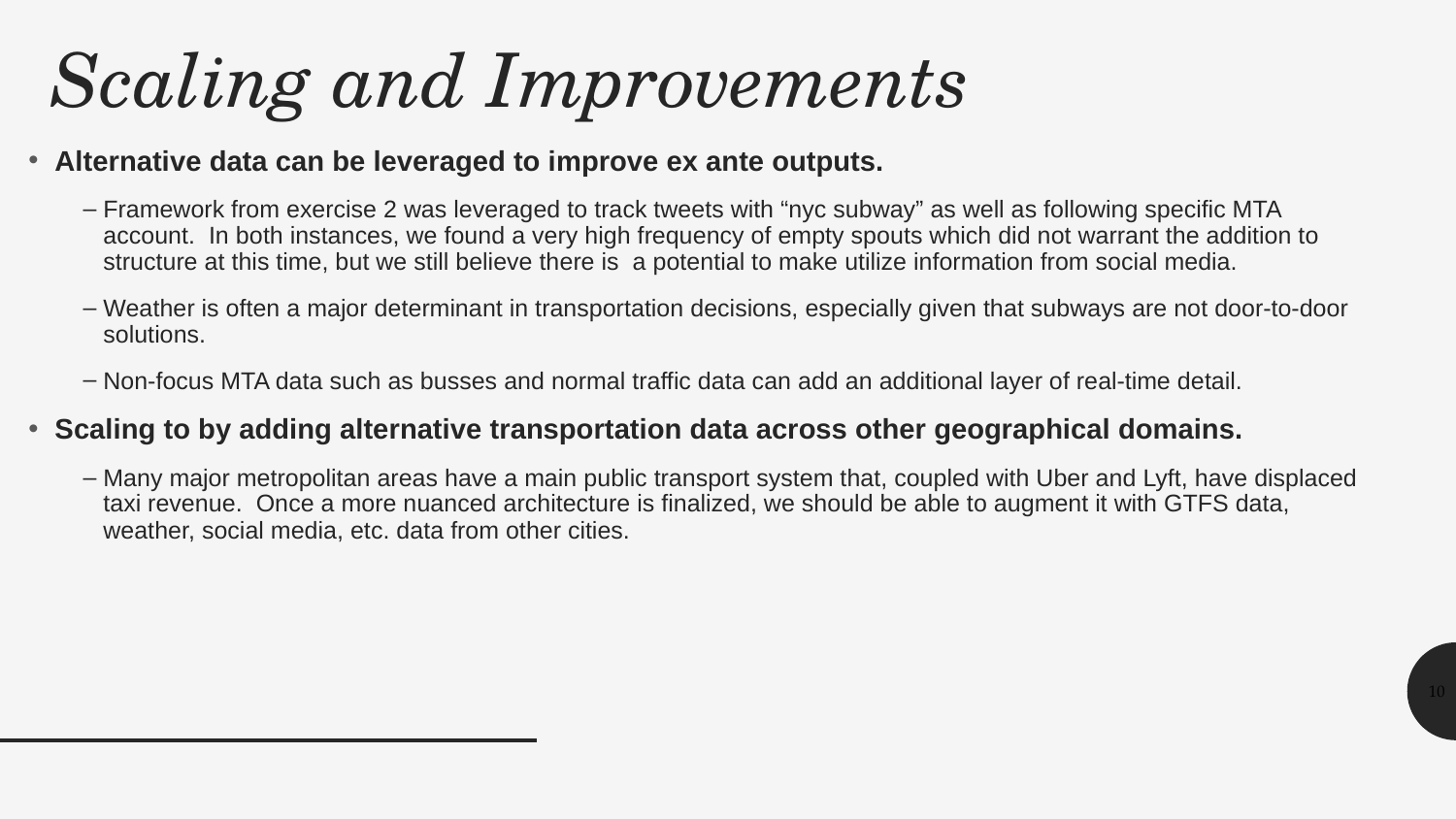

# Scaling and Improvements
Alternative data can be leveraged to improve ex ante outputs.
Framework from exercise 2 was leveraged to track tweets with “nyc subway” as well as following specific MTA account.  In both instances, we found a very high frequency of empty spouts which did not warrant the addition to structure at this time, but we still believe there is  a potential to make utilize information from social media.
Weather is often a major determinant in transportation decisions, especially given that subways are not door-to-door solutions.
Non-focus MTA data such as busses and normal traffic data can add an additional layer of real-time detail.
Scaling to by adding alternative transportation data across other geographical domains.
Many major metropolitan areas have a main public transport system that, coupled with Uber and Lyft, have displaced taxi revenue.  Once a more nuanced architecture is finalized, we should be able to augment it with GTFS data, weather, social media, etc. data from other cities.

10